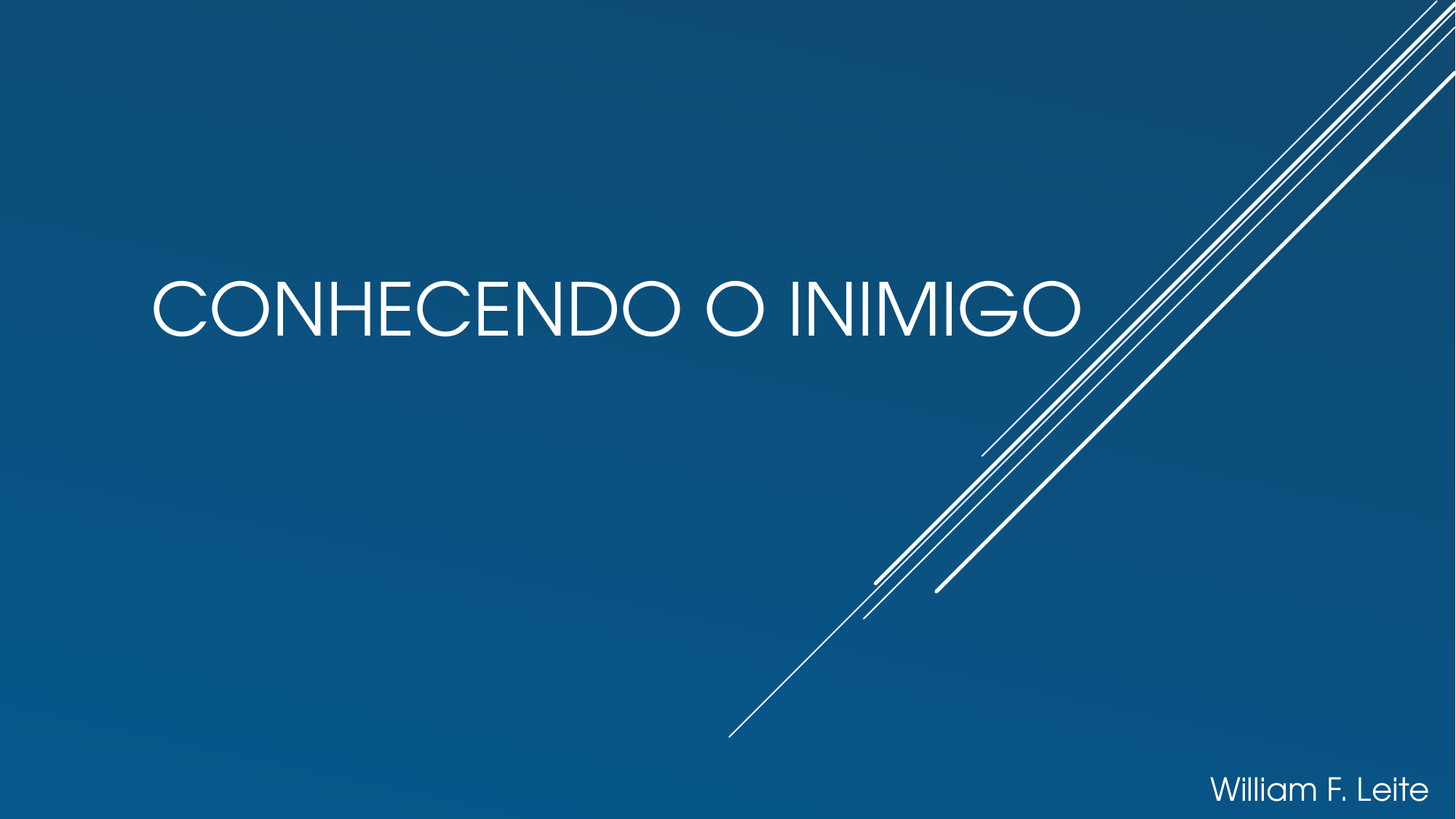

# CONHECENDO O INIMIGO
William F. Leite